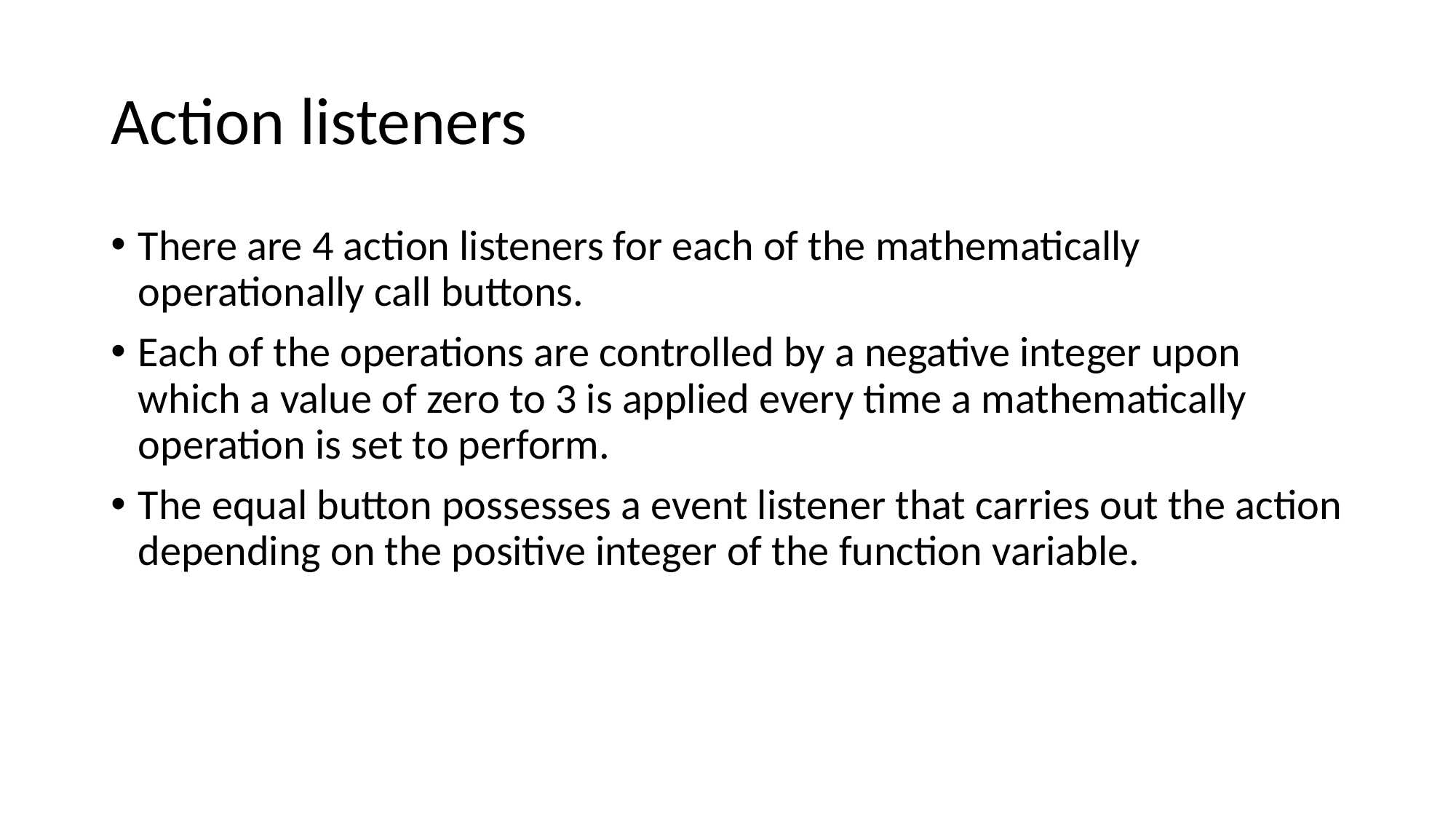

# Action listeners
There are 4 action listeners for each of the mathematically operationally call buttons.
Each of the operations are controlled by a negative integer upon which a value of zero to 3 is applied every time a mathematically operation is set to perform.
The equal button possesses a event listener that carries out the action depending on the positive integer of the function variable.